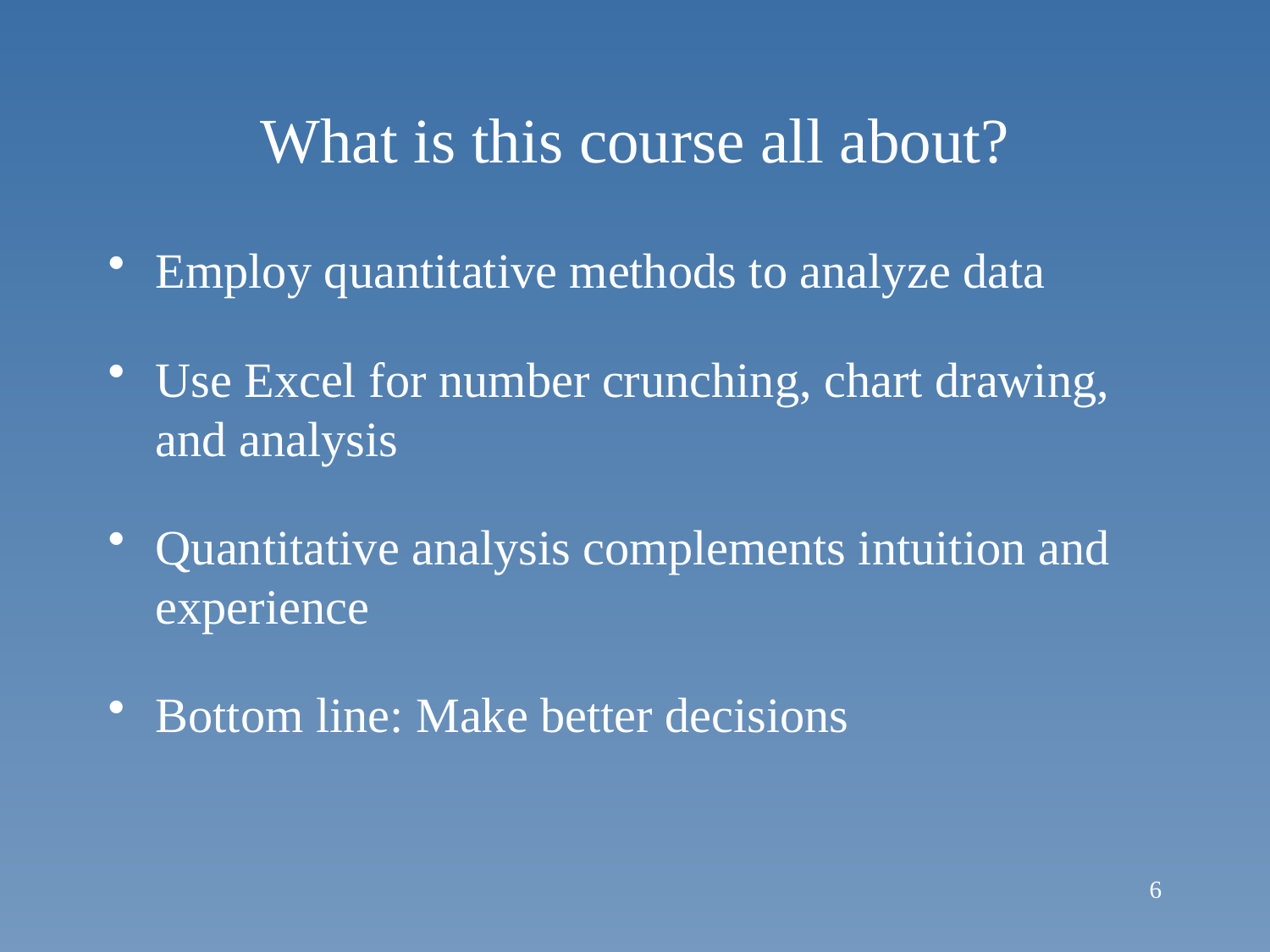

# What is this course all about?
Employ quantitative methods to analyze data
Use Excel for number crunching, chart drawing, and analysis
Quantitative analysis complements intuition and experience
Bottom line: Make better decisions
6